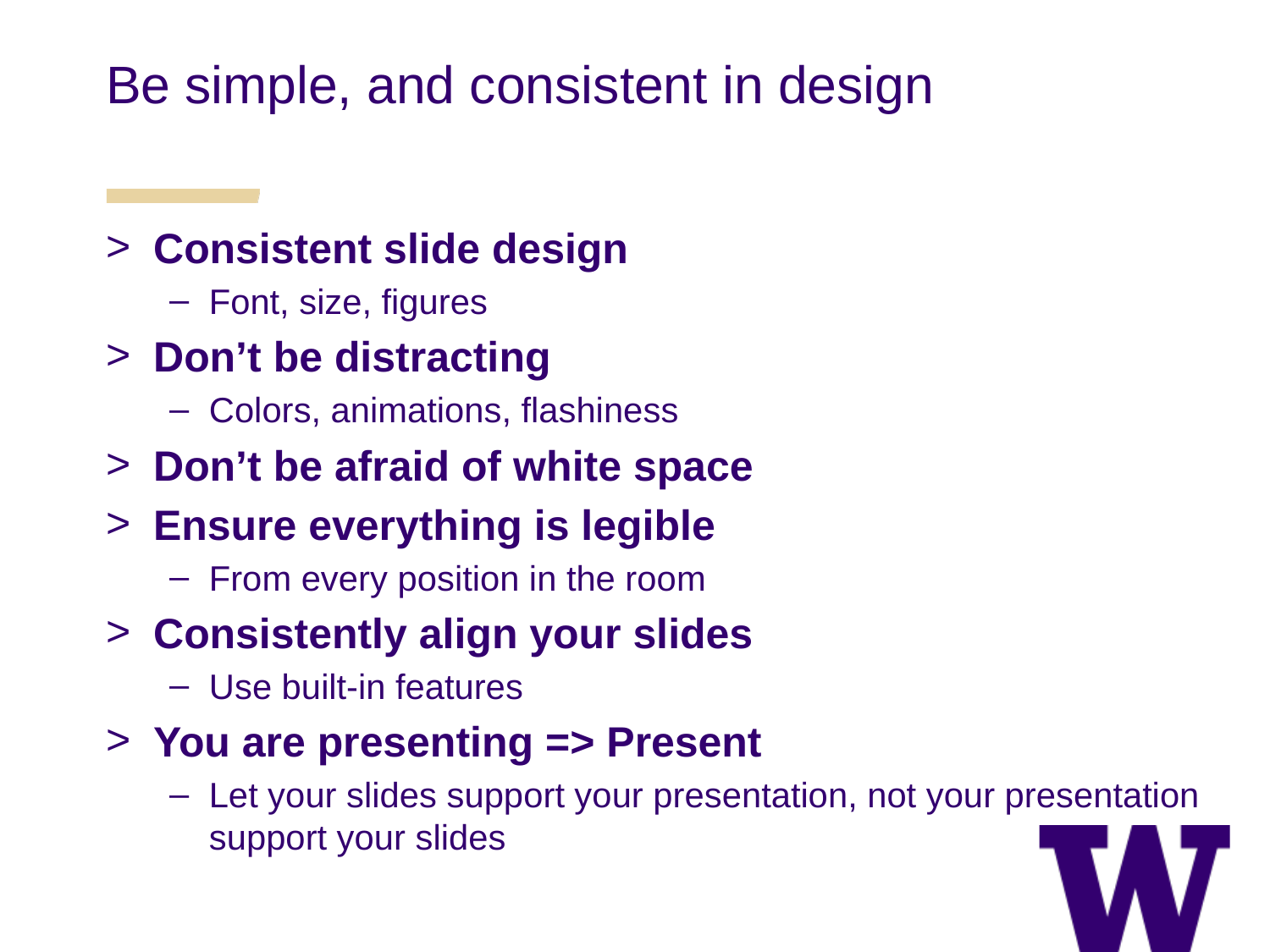

Be simple, and consistent in design

Consistent slide design
Font, size, figures
Don’t be distracting
Colors, animations, flashiness
Don’t be afraid of white space
Ensure everything is legible
From every position in the room
Consistently align your slides
Use built-in features
You are presenting => Present
Let your slides support your presentation, not your presentation support your slides